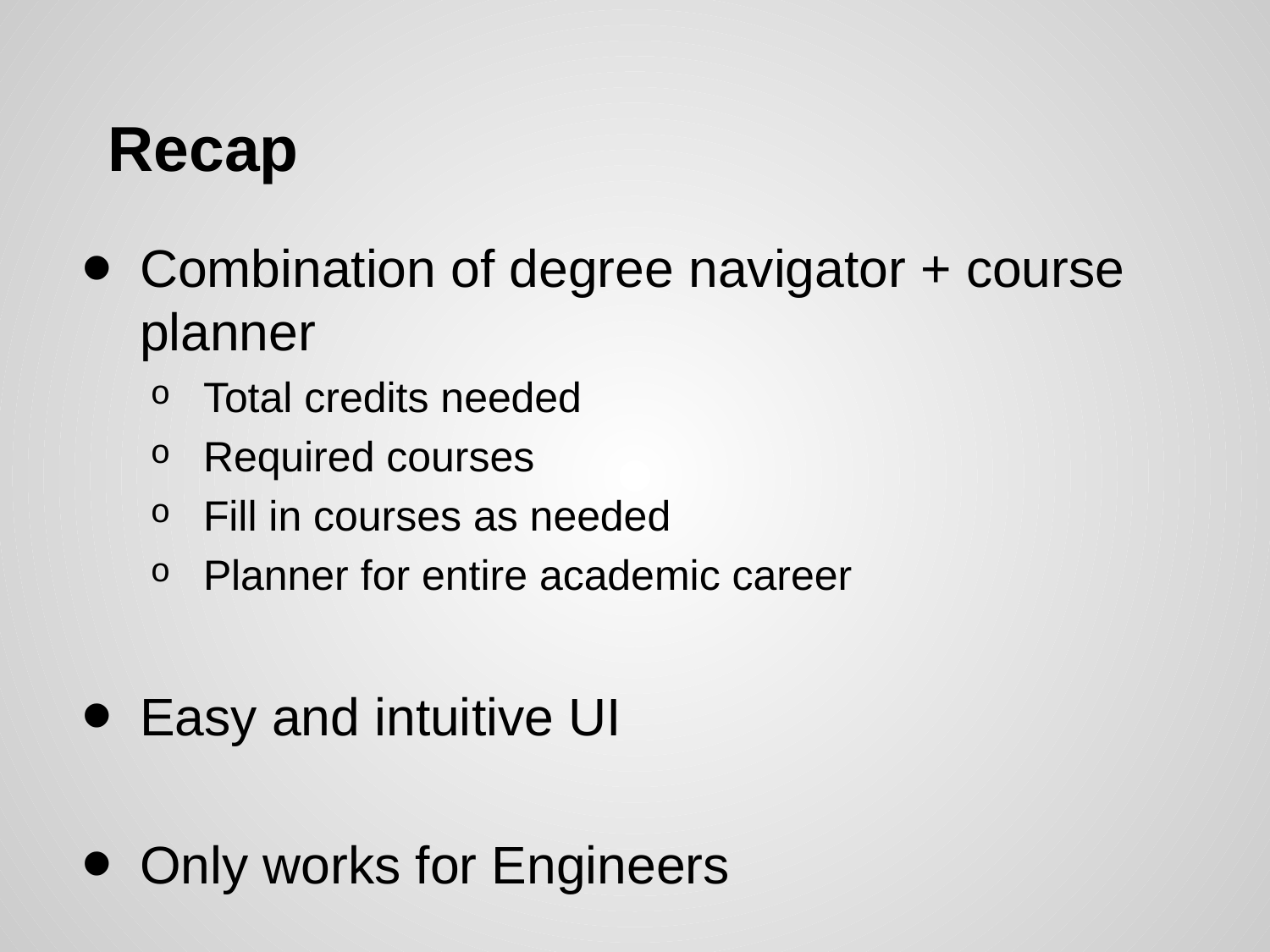

# Recap
Combination of degree navigator + course planner
Total credits needed
Required courses
Fill in courses as needed
Planner for entire academic career

Easy and intuitive UI

Only works for Engineers